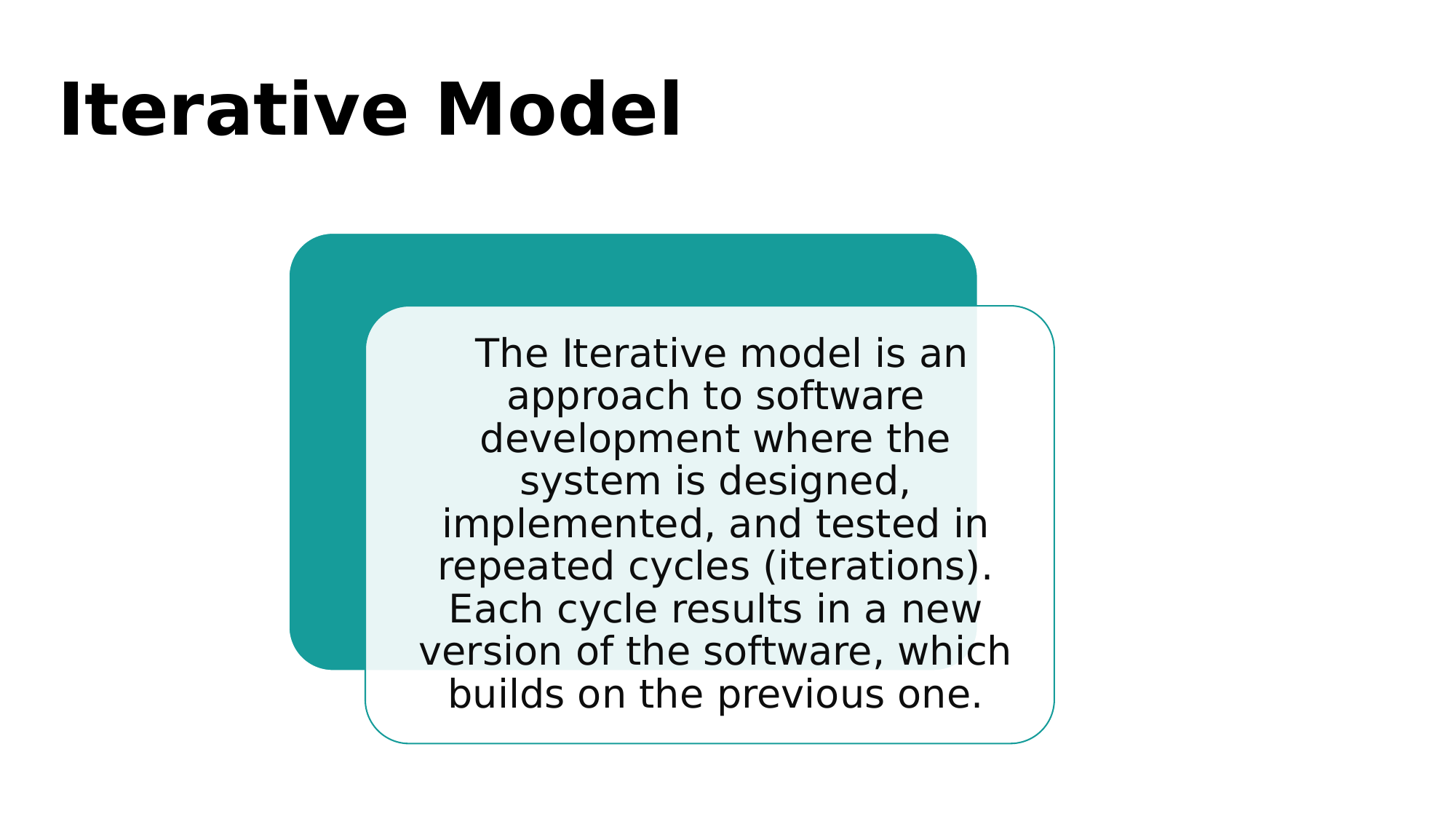

# Iterative Model
 The Iterative model is an approach to software development where the system is designed, implemented, and tested in repeated cycles (iterations). Each cycle results in a new version of the software, which builds on the previous one.